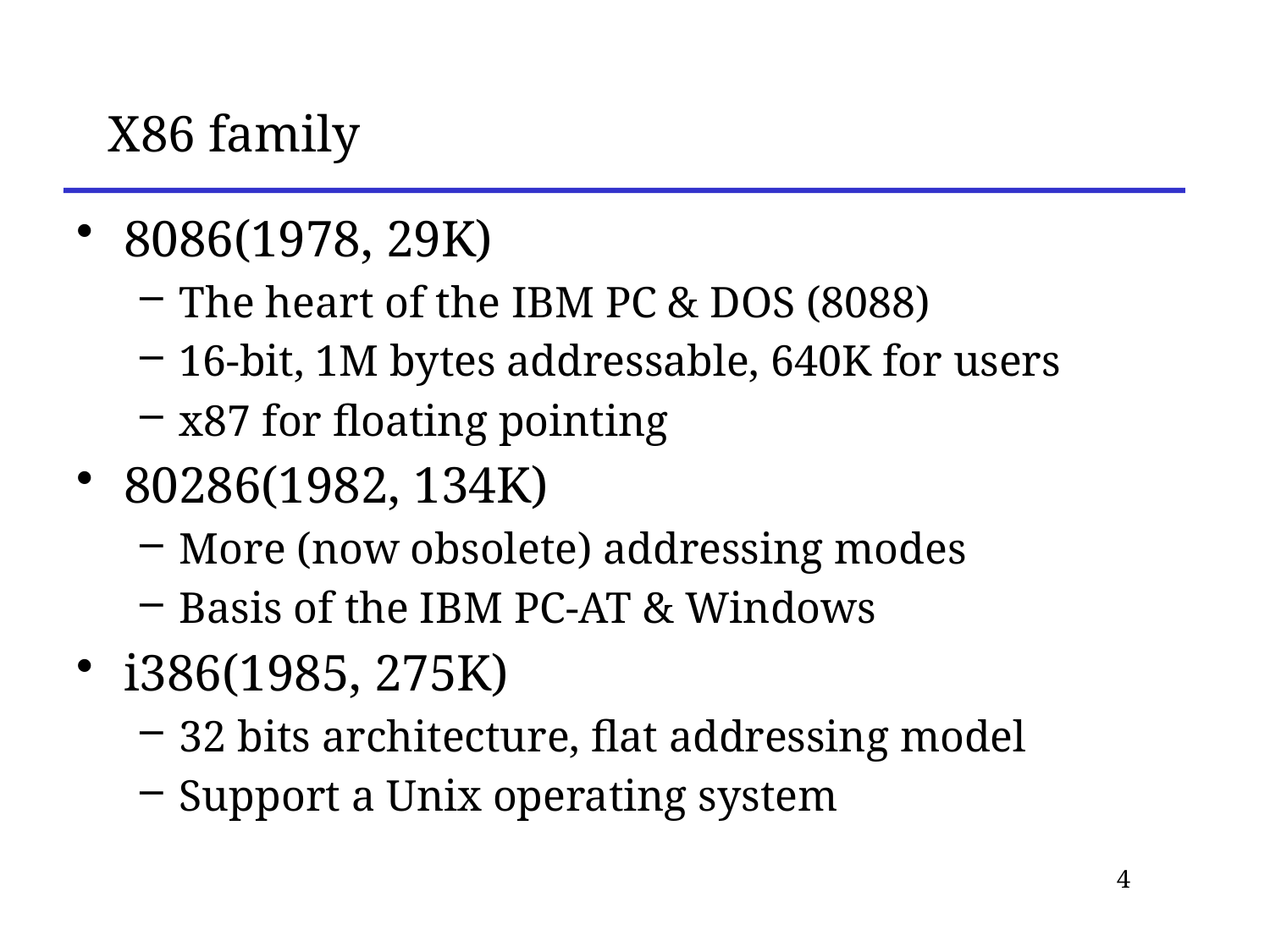

# X86 family
8086(1978, 29K)
The heart of the IBM PC & DOS (8088)
16-bit, 1M bytes addressable, 640K for users
x87 for floating pointing
80286(1982, 134K)
More (now obsolete) addressing modes
Basis of the IBM PC-AT & Windows
i386(1985, 275K)
32 bits architecture, flat addressing model
Support a Unix operating system
4